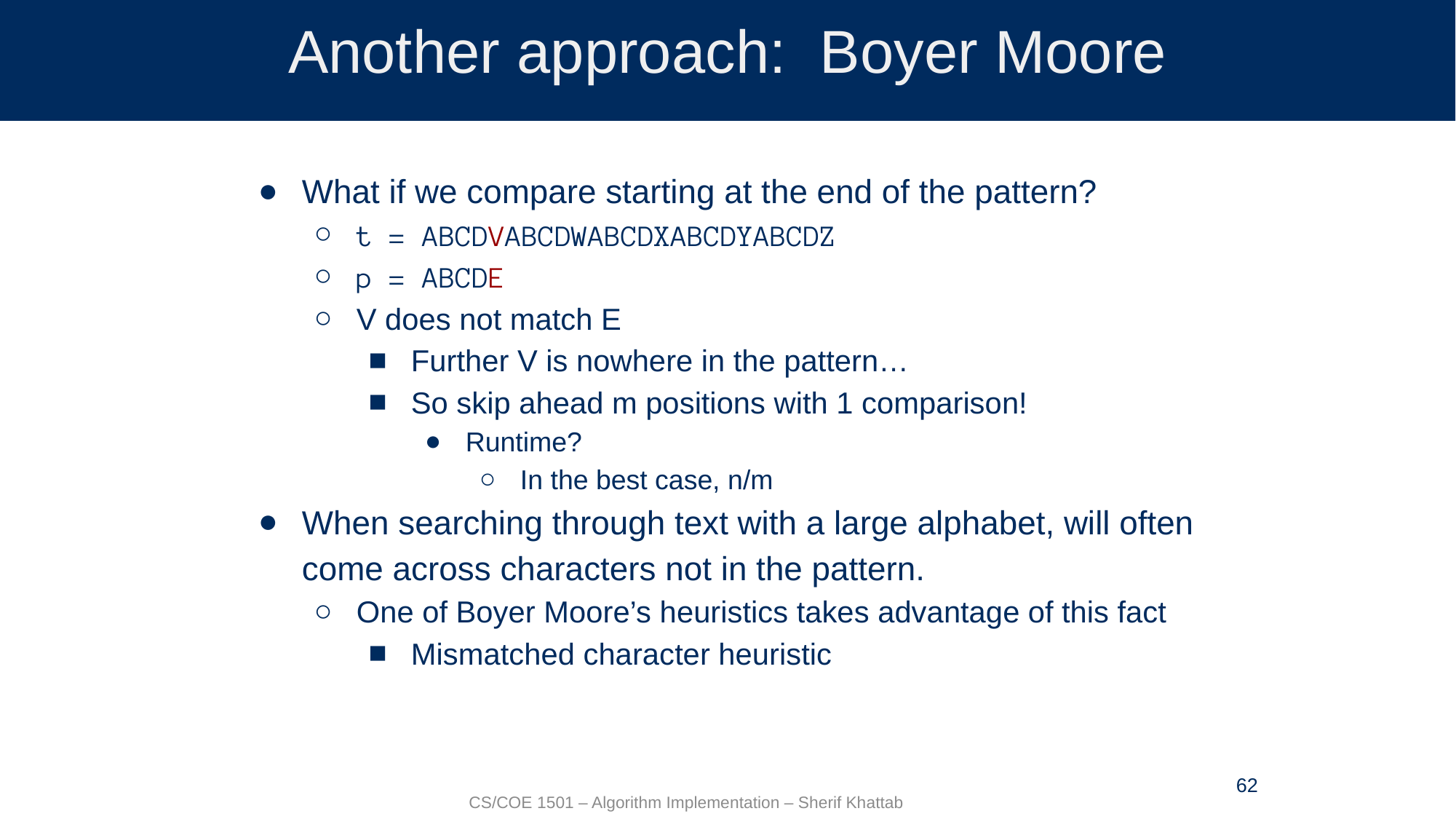

# Another approach:  Boyer Moore
What if we compare starting at the end of the pattern?
t = ABCDVABCDWABCDXABCDYABCDZ
p = ABCDE
V does not match E
Further V is nowhere in the pattern…
So skip ahead m positions with 1 comparison!
Runtime?
In the best case, n/m
When searching through text with a large alphabet, will often come across characters not in the pattern.
One of Boyer Moore’s heuristics takes advantage of this fact
Mismatched character heuristic
62
CS/COE 1501 – Algorithm Implementation – Sherif Khattab